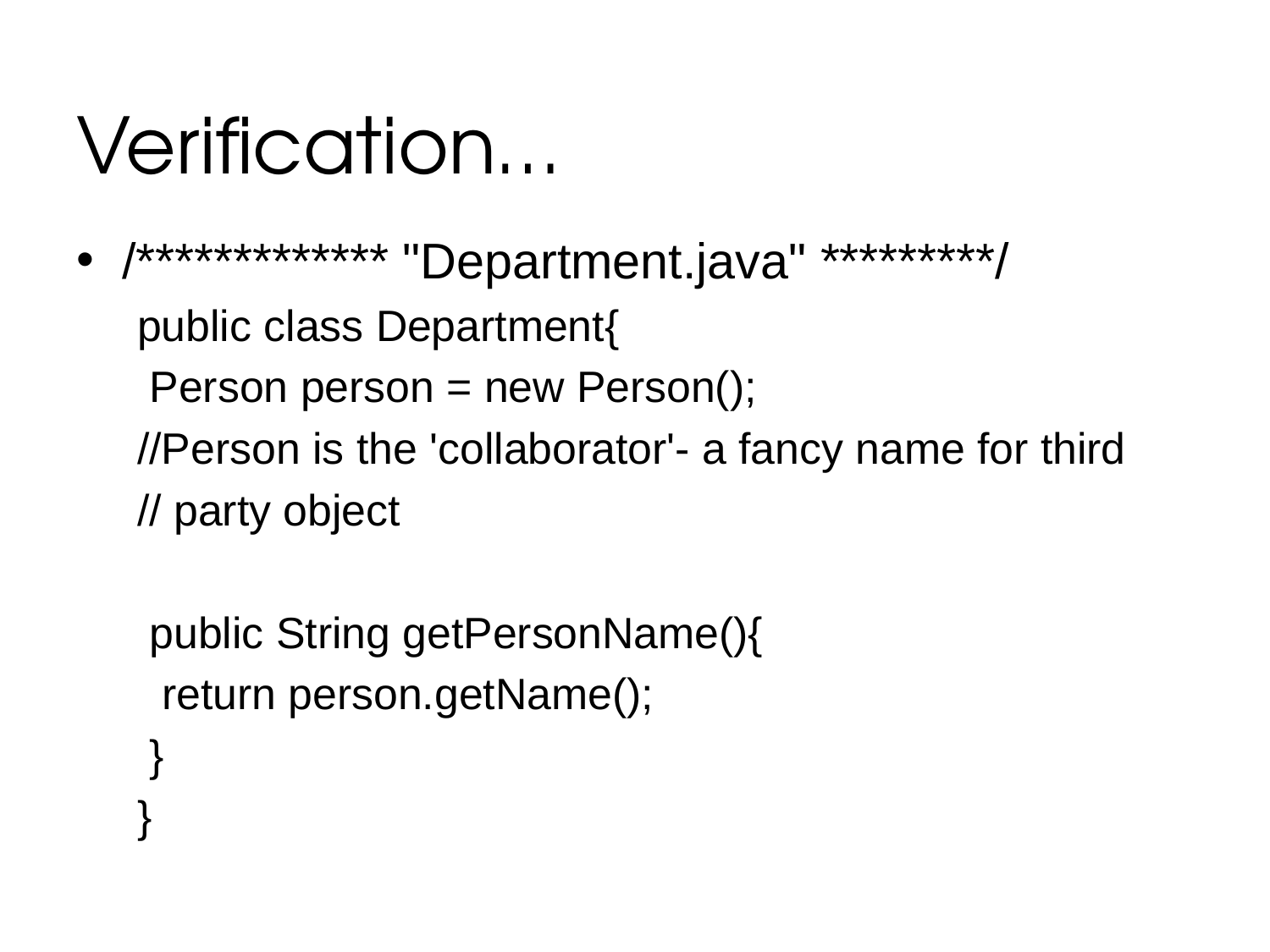

# Verification…
/************* "Department.java" *********/
public class Department{
 Person person = new Person();
//Person is the 'collaborator'- a fancy name for third
// party object

 public String getPersonName(){
  return person.getName();
 }
}